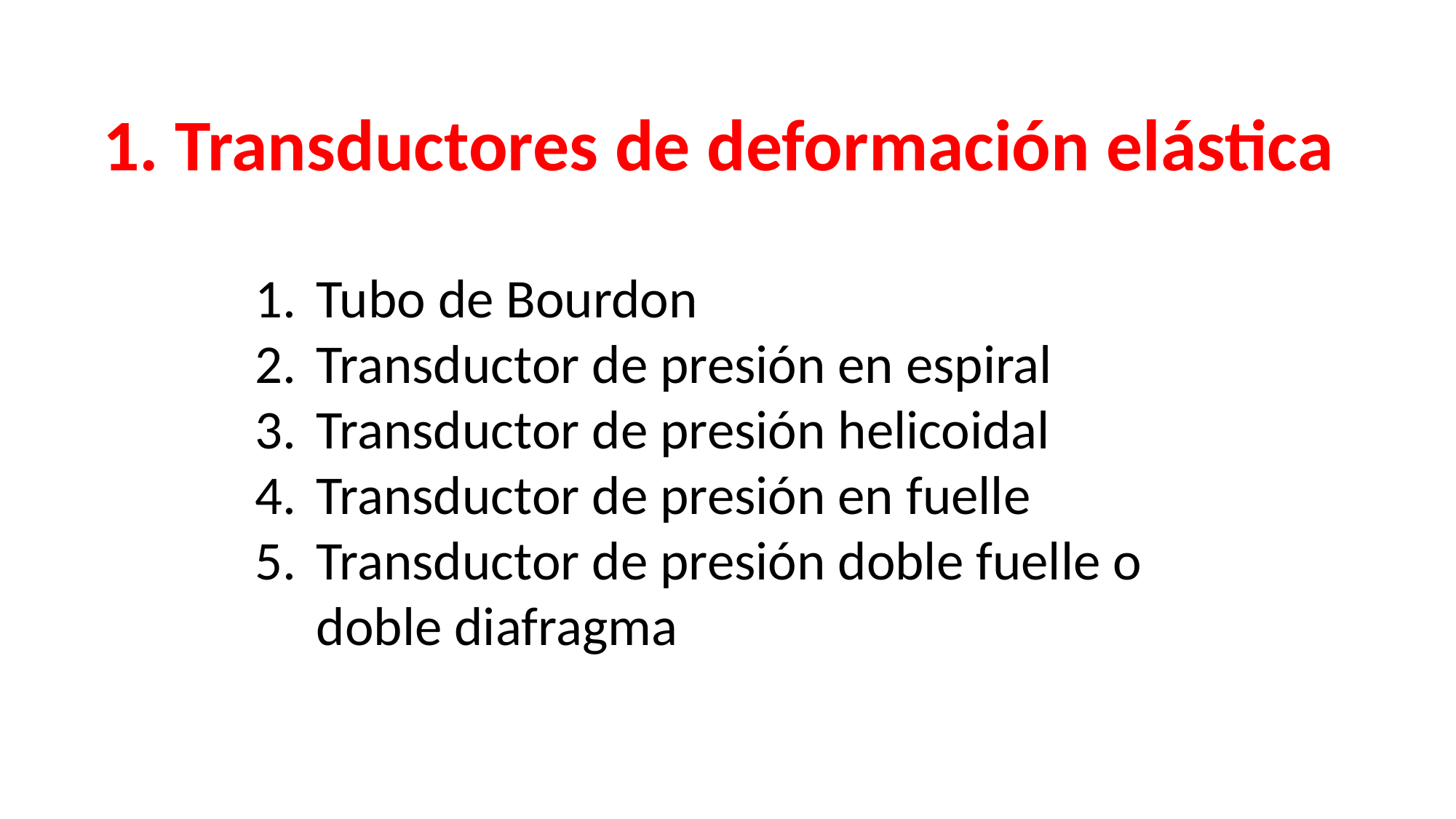

1. Transductores de deformación elástica
Tubo de Bourdon
Transductor de presión en espiral
Transductor de presión helicoidal
Transductor de presión en fuelle
Transductor de presión doble fuelle o doble diafragma